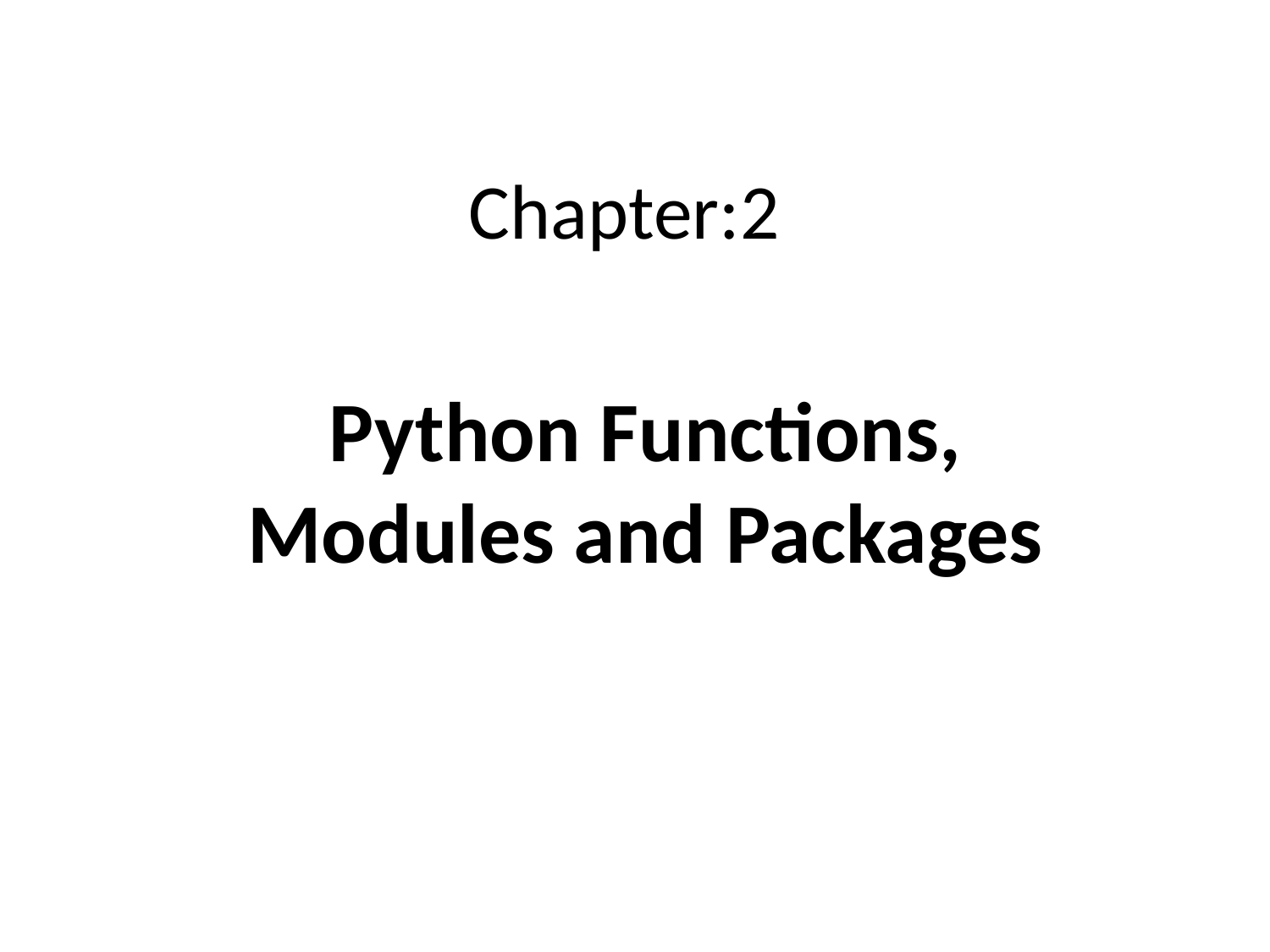

# Chapter:2
Python Functions, Modules and Packages